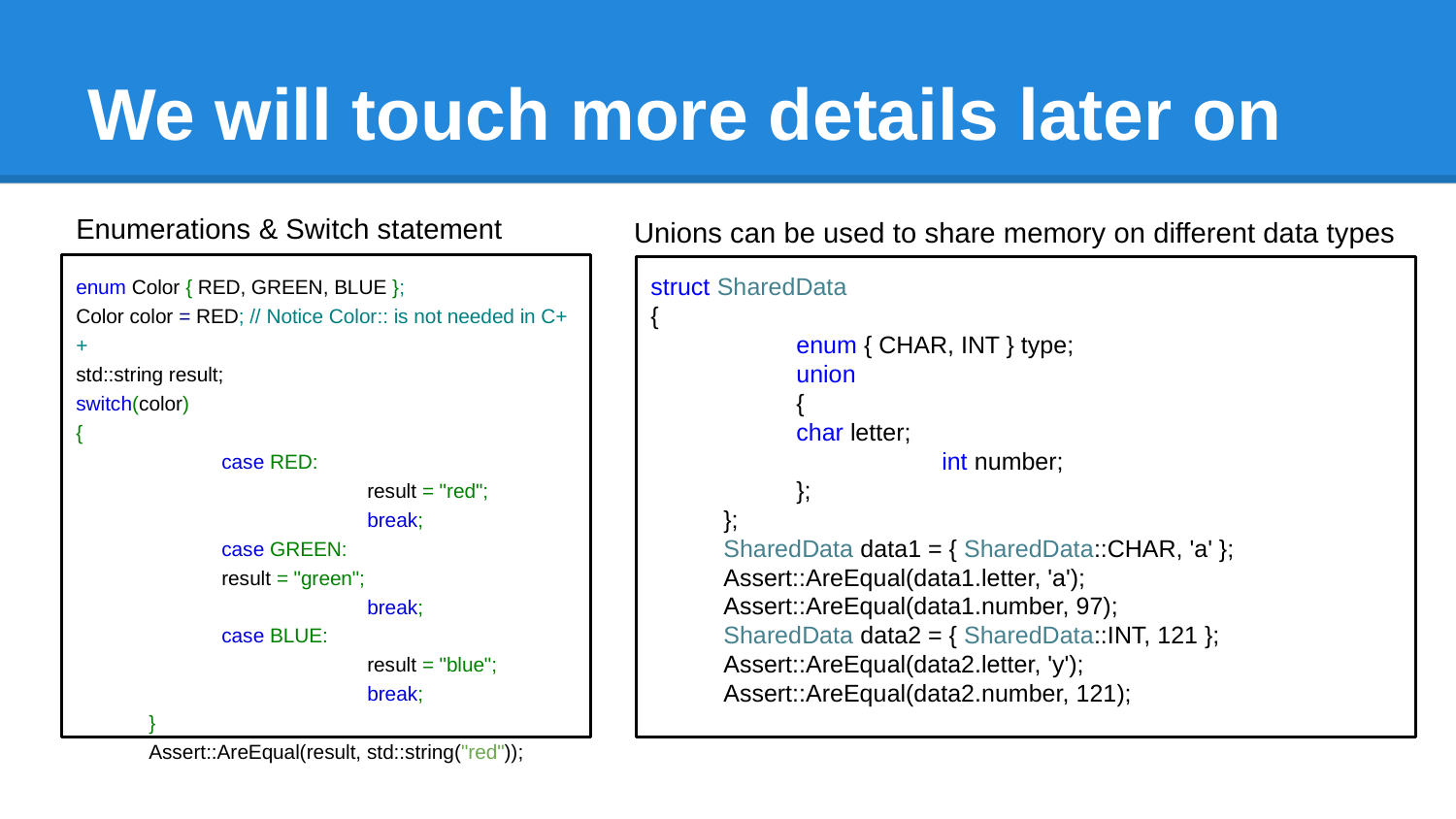

# We will touch more details later on
Enumerations & Switch statement
Unions can be used to share memory on different data types
enum Color { RED, GREEN, BLUE };
Color color = RED; // Notice Color:: is not needed in C++
std::string result;
switch(color)
{
	case RED:
		result = "red";
		break;
	case GREEN:
	result = "green";
		break;
	case BLUE:
		result = "blue";
		break;
}
Assert::AreEqual(result, std::string("red"));

struct SharedData
{
	enum { CHAR, INT } type;
	union
	{
	char letter;
		int number;
	};
};
SharedData data1 = { SharedData::CHAR, 'a' };
Assert::AreEqual(data1.letter, 'a');
Assert::AreEqual(data1.number, 97);
SharedData data2 = { SharedData::INT, 121 };
Assert::AreEqual(data2.letter, 'y');
Assert::AreEqual(data2.number, 121);